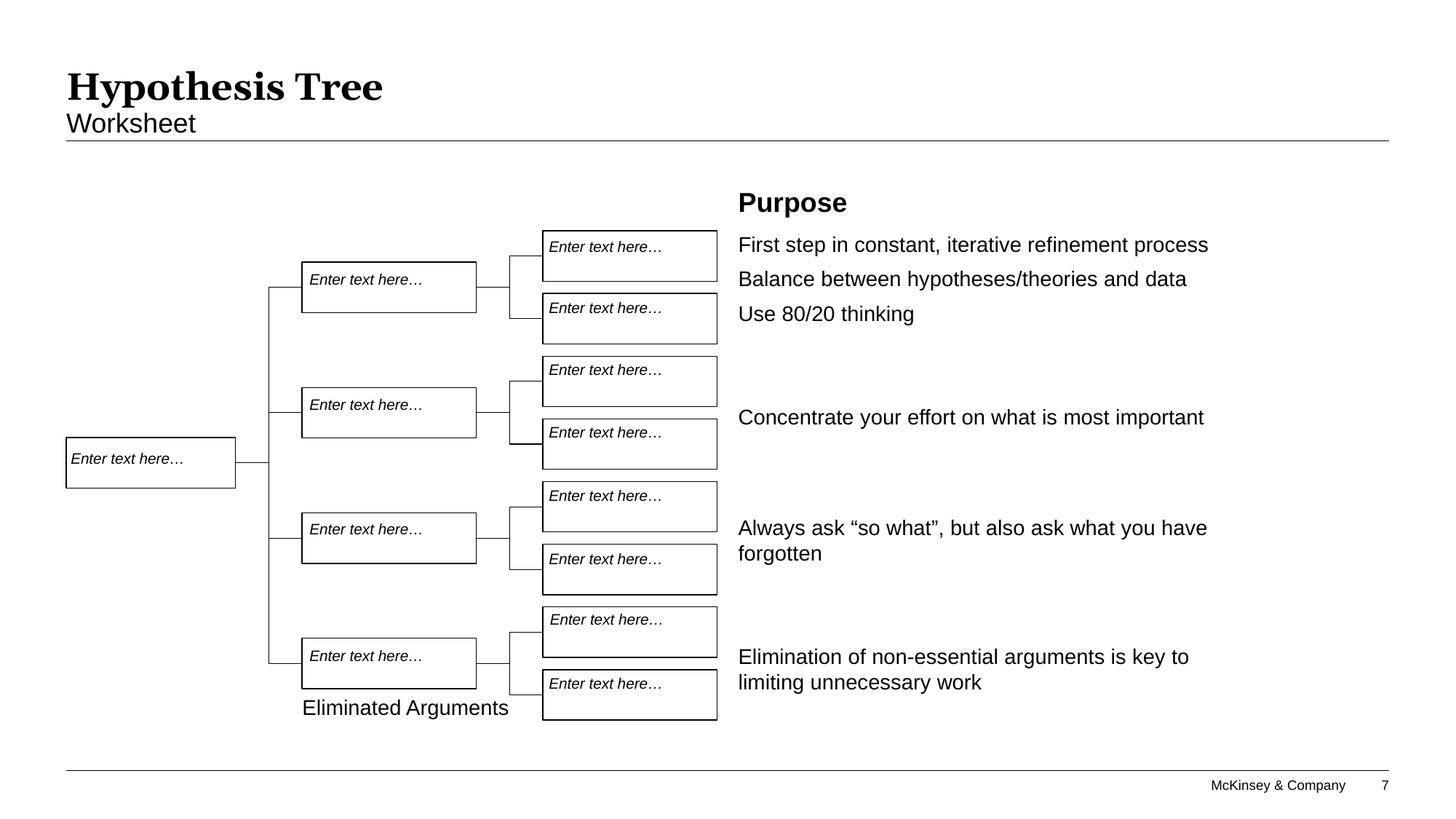

# Hypothesis Tree
Worksheet
Purpose
First step in constant, iterative refinement process
Balance between hypotheses/theories and data
Use 80/20 thinking
Enter text here…
Enter text here…
Enter text here…
Enter text here…
Enter text here…
Concentrate your effort on what is most important
Enter text here…
Enter text here…
Enter text here…
Always ask “so what”, but also ask what you have forgotten
Enter text here…
Enter text here…
Enter text here…
Elimination of non-essential arguments is key to limiting unnecessary work
Enter text here…
Enter text here…
Eliminated Arguments